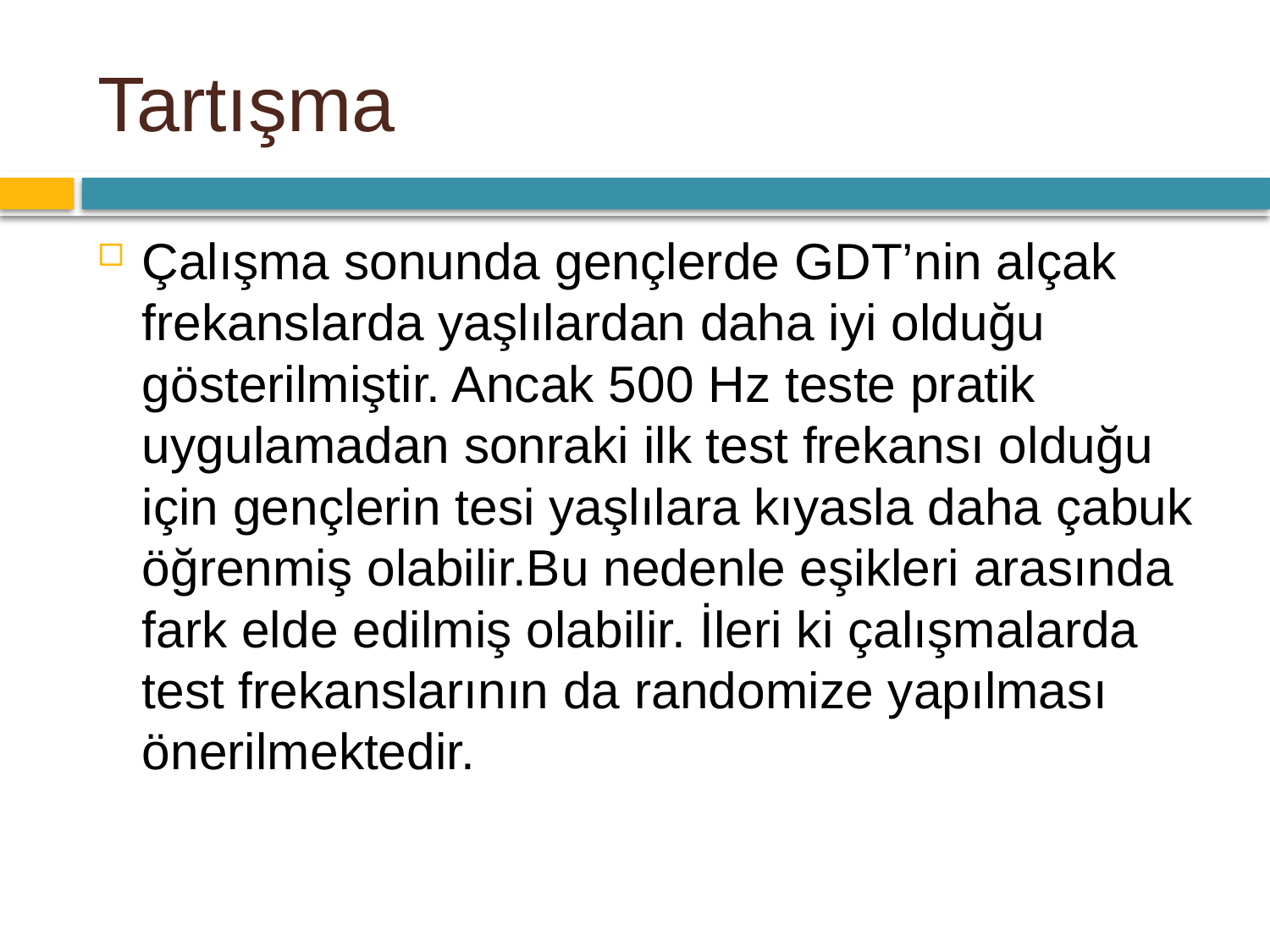

# Tartışma
Çalışma sonunda gençlerde GDT’nin alçak frekanslarda yaşlılardan daha iyi olduğu gösterilmiştir. Ancak 500 Hz teste pratik uygulamadan sonraki ilk test frekansı olduğu için gençlerin tesi yaşlılara kıyasla daha çabuk öğrenmiş olabilir.Bu nedenle eşikleri arasında fark elde edilmiş olabilir. İleri ki çalışmalarda test frekanslarının da randomize yapılması önerilmektedir.